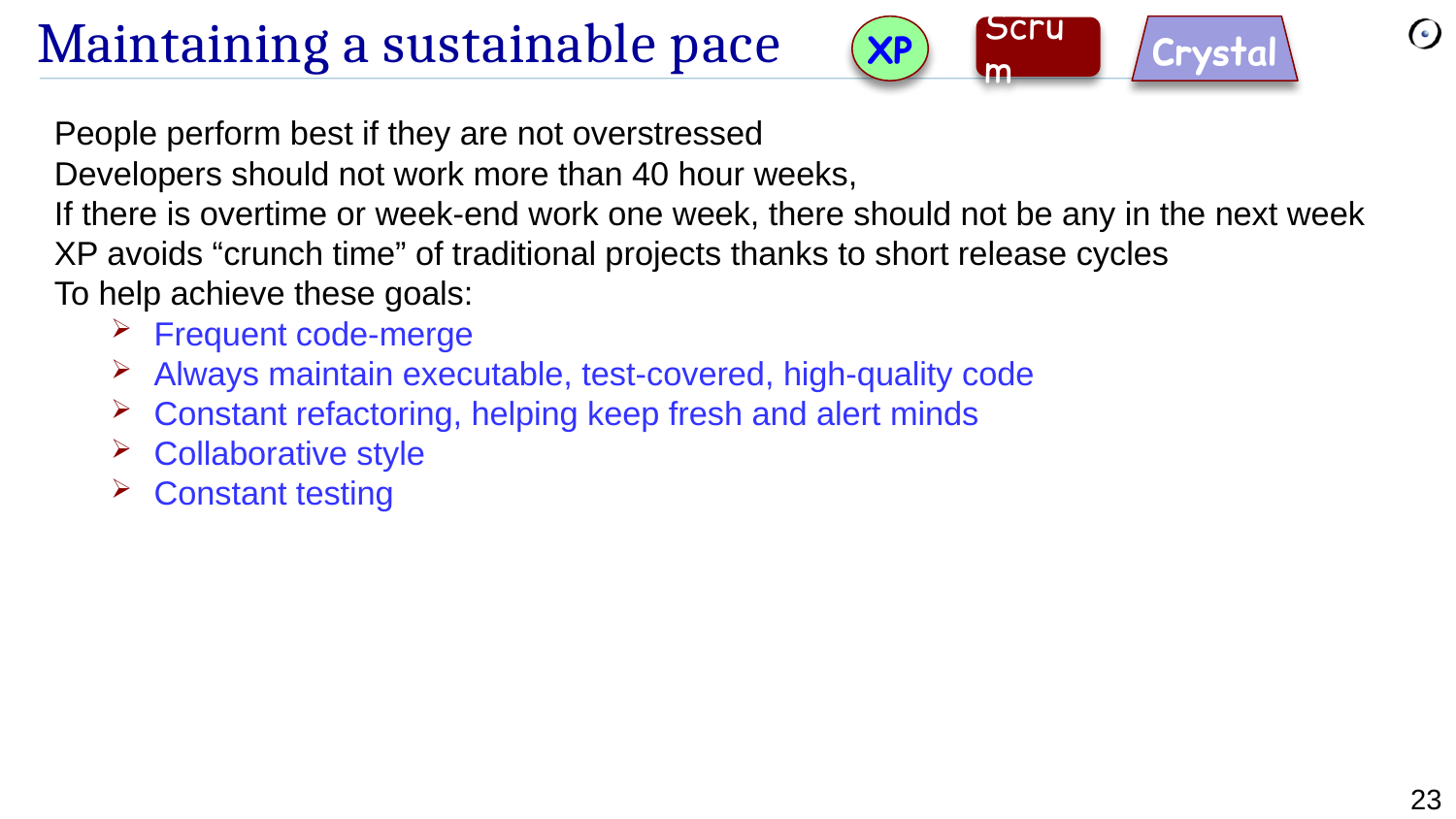

# Maintaining a sustainable pace
XP
Crystal
Scrum
People perform best if they are not overstressed
Developers should not work more than 40 hour weeks,
If there is overtime or week-end work one week, there should not be any in the next week
XP avoids “crunch time” of traditional projects thanks to short release cycles
To help achieve these goals:
Frequent code-merge
Always maintain executable, test-covered, high-quality code
Constant refactoring, helping keep fresh and alert minds
Collaborative style
Constant testing